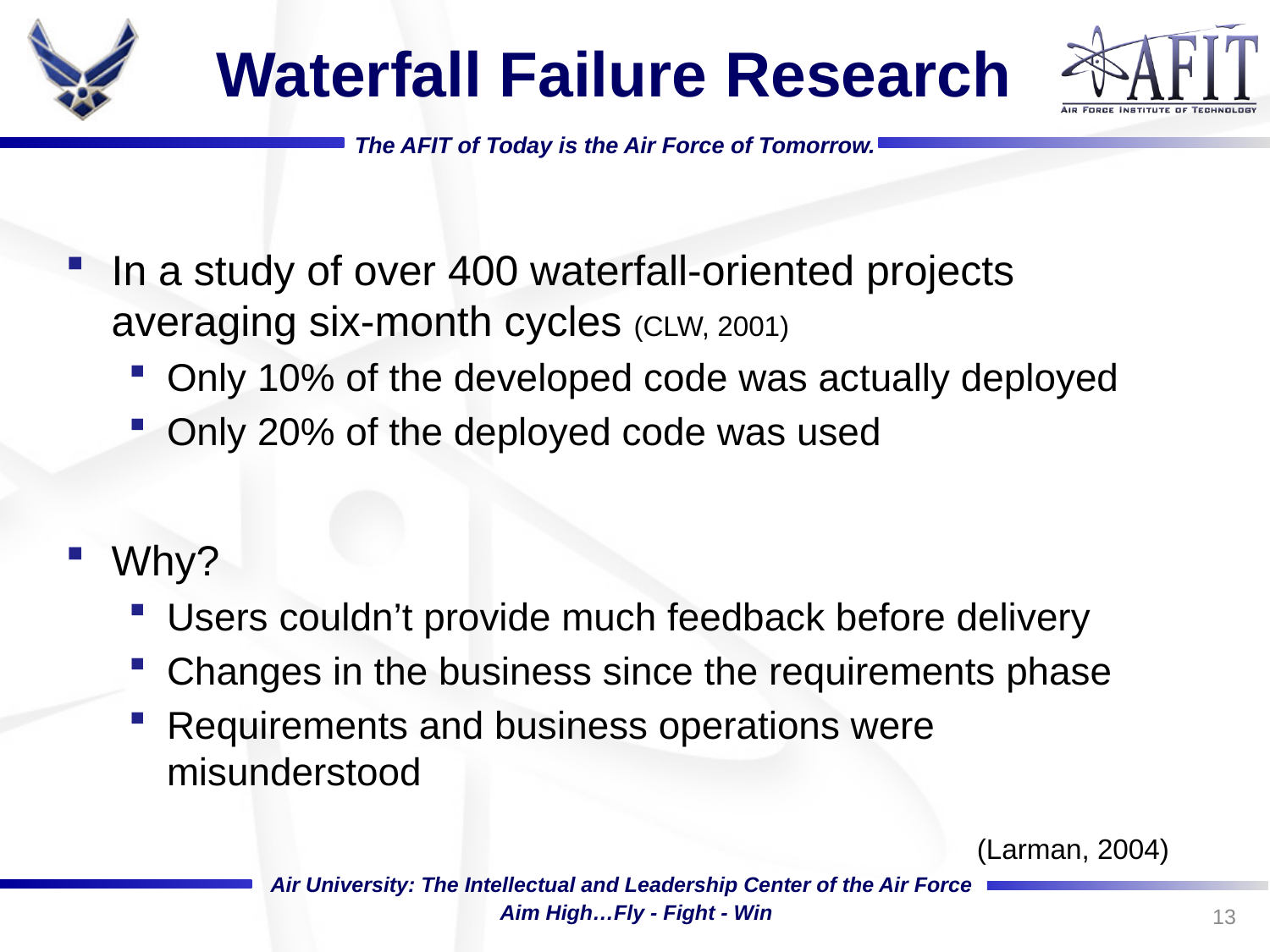

# Waterfall Failure Research
In a study of over 400 waterfall-oriented projects averaging six-month cycles (CLW, 2001)
Only 10% of the developed code was actually deployed
Only 20% of the deployed code was used

Why?
Users couldn’t provide much feedback before delivery
Changes in the business since the requirements phase
Requirements and business operations were misunderstood
(Larman, 2004)
13